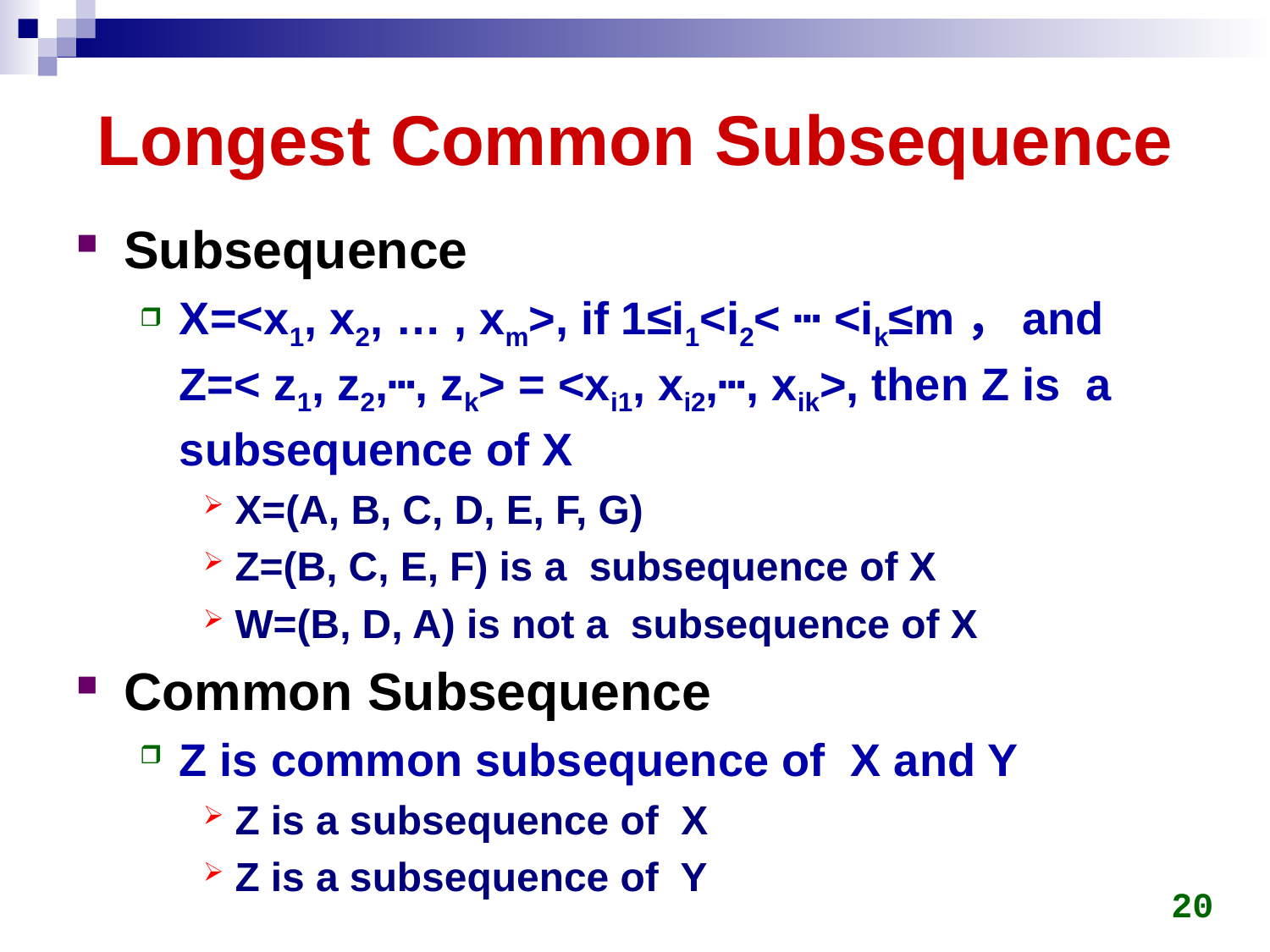

# Longest Common Subsequence
Subsequence
X=<x1, x2, … , xm>, if 1≤i1<i2< ┅ <ik≤m，and Z=< z1, z2,┅, zk> = <xi1, xi2,┅, xik>, then Z is  a subsequence of X
X=(A, B, C, D, E, F, G)
Z=(B, C, E, F) is a  subsequence of X
W=(B, D, A) is not a  subsequence of X
Common Subsequence
Z is common subsequence of  X and Y
Z is a subsequence of  X
Z is a subsequence of  Y
20